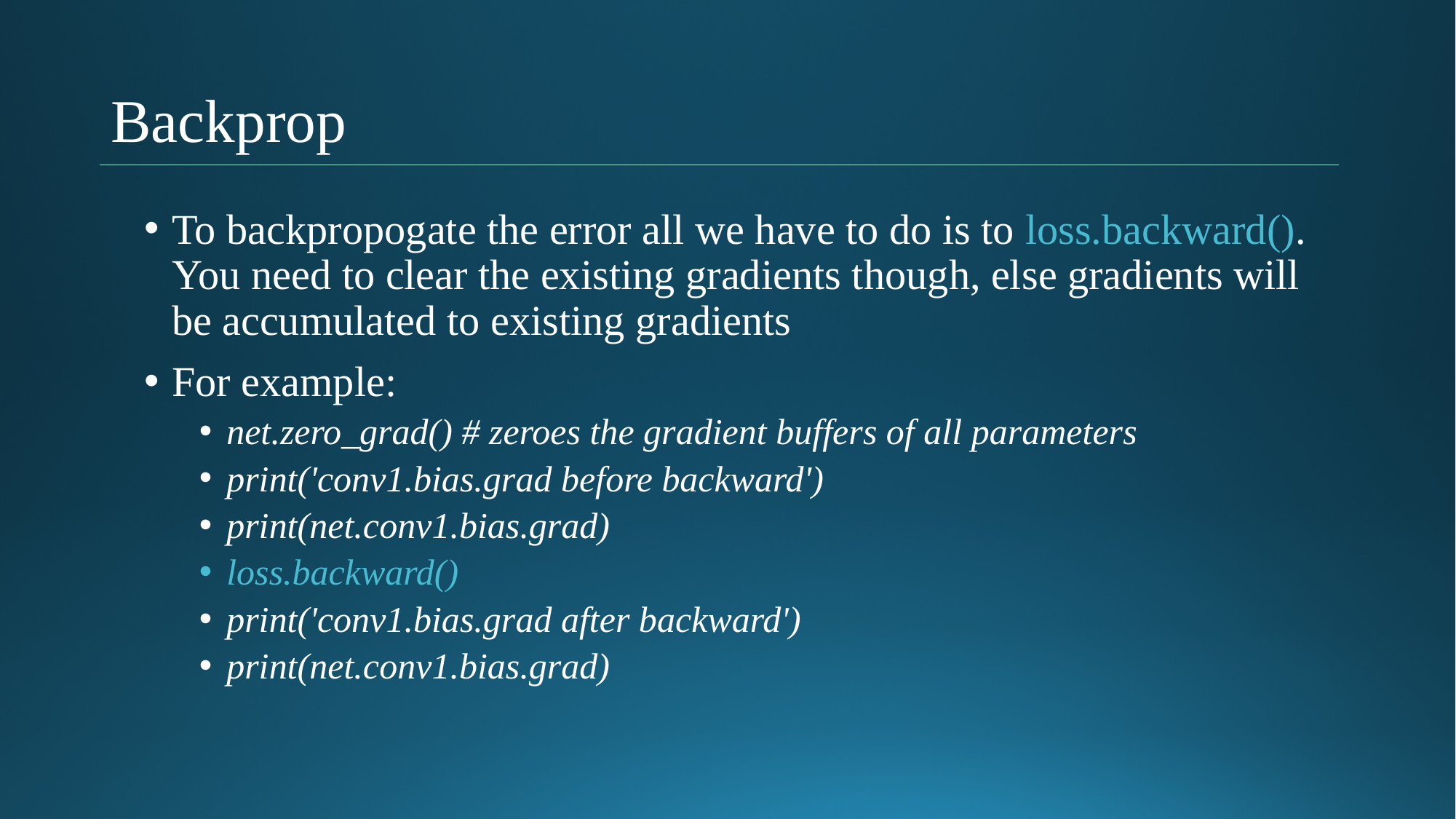

# Backprop
To backpropogate the error all we have to do is to loss.backward(). You need to clear the existing gradients though, else gradients will be accumulated to existing gradients
For example:
net.zero_grad() # zeroes the gradient buffers of all parameters
print('conv1.bias.grad before backward')
print(net.conv1.bias.grad)
loss.backward()
print('conv1.bias.grad after backward')
print(net.conv1.bias.grad)